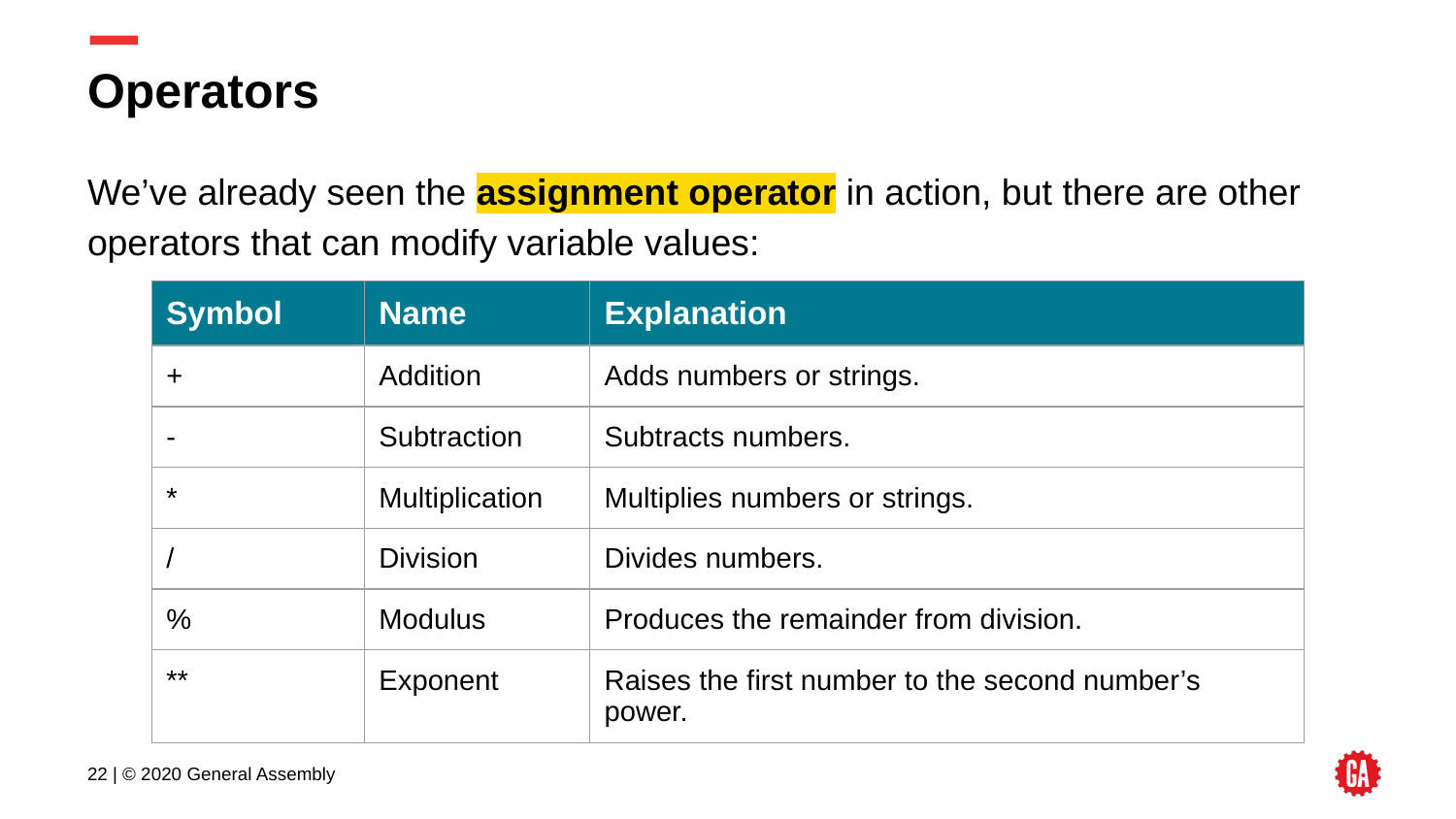

# Operators
We’ve already seen the assignment operator in action, but there are other operators that can modify variable values:

| Symbol | Name | Explanation |
| --- | --- | --- |
| + | Addition | Adds numbers or strings. |
| - | Subtraction | Subtracts numbers. |
| \* | Multiplication | Multiplies numbers or strings. |
| / | Division | Divides numbers. |
| % | Modulus | Produces the remainder from division. |
| \*\* | Exponent | Raises the first number to the second number’s power. |
22 | © 2020 General Assembly